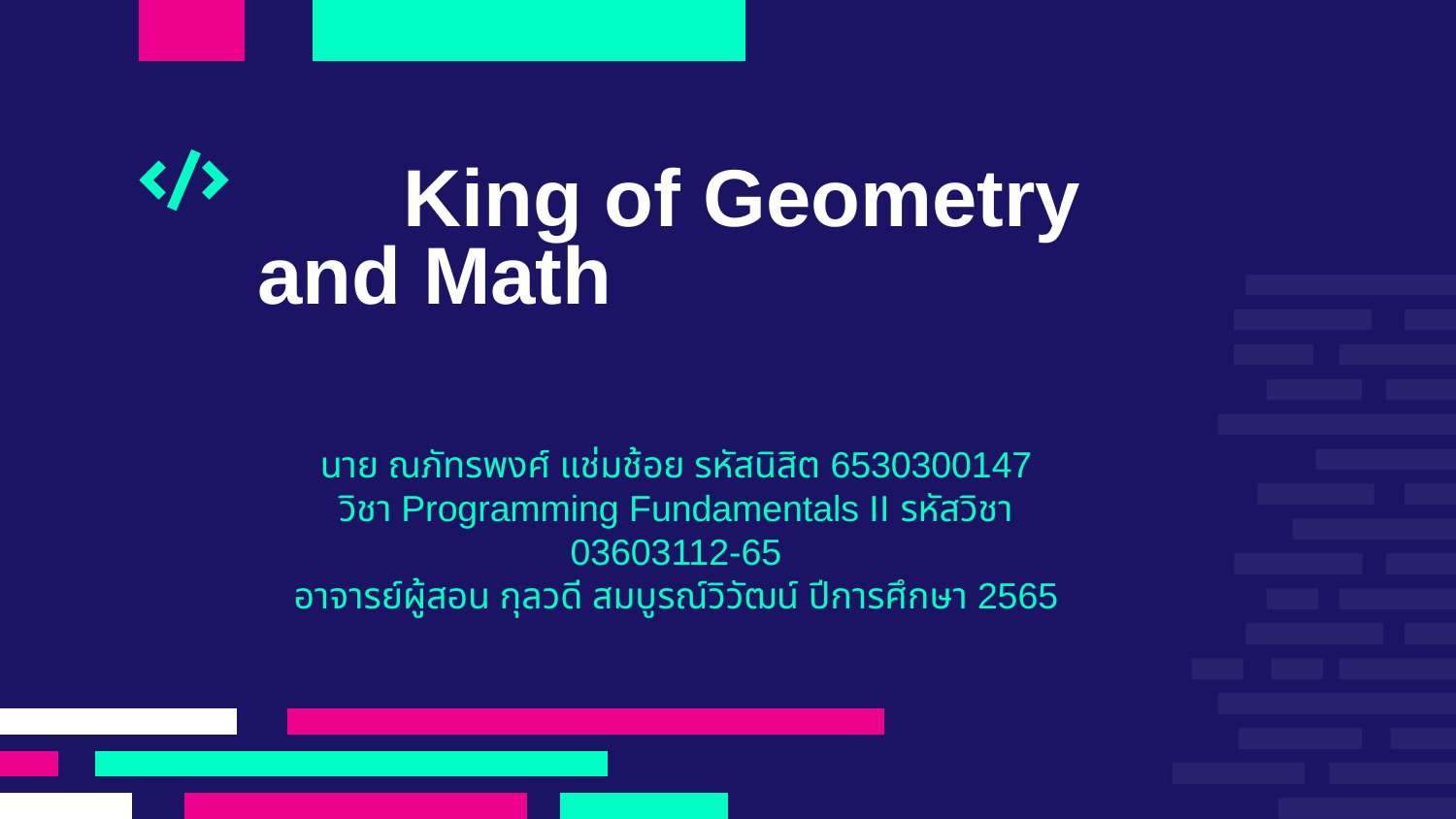

# King of Geometry and Math
นาย ณภัทรพงศ์ แช่มช้อย รหัสนิสิต 6530300147
วิชา Programming Fundamentals II รหัสวิชา 03603112-65
อาจารย์ผู้สอน กุลวดี สมบูรณ์วิวัฒน์ ปีการศึกษา 2565